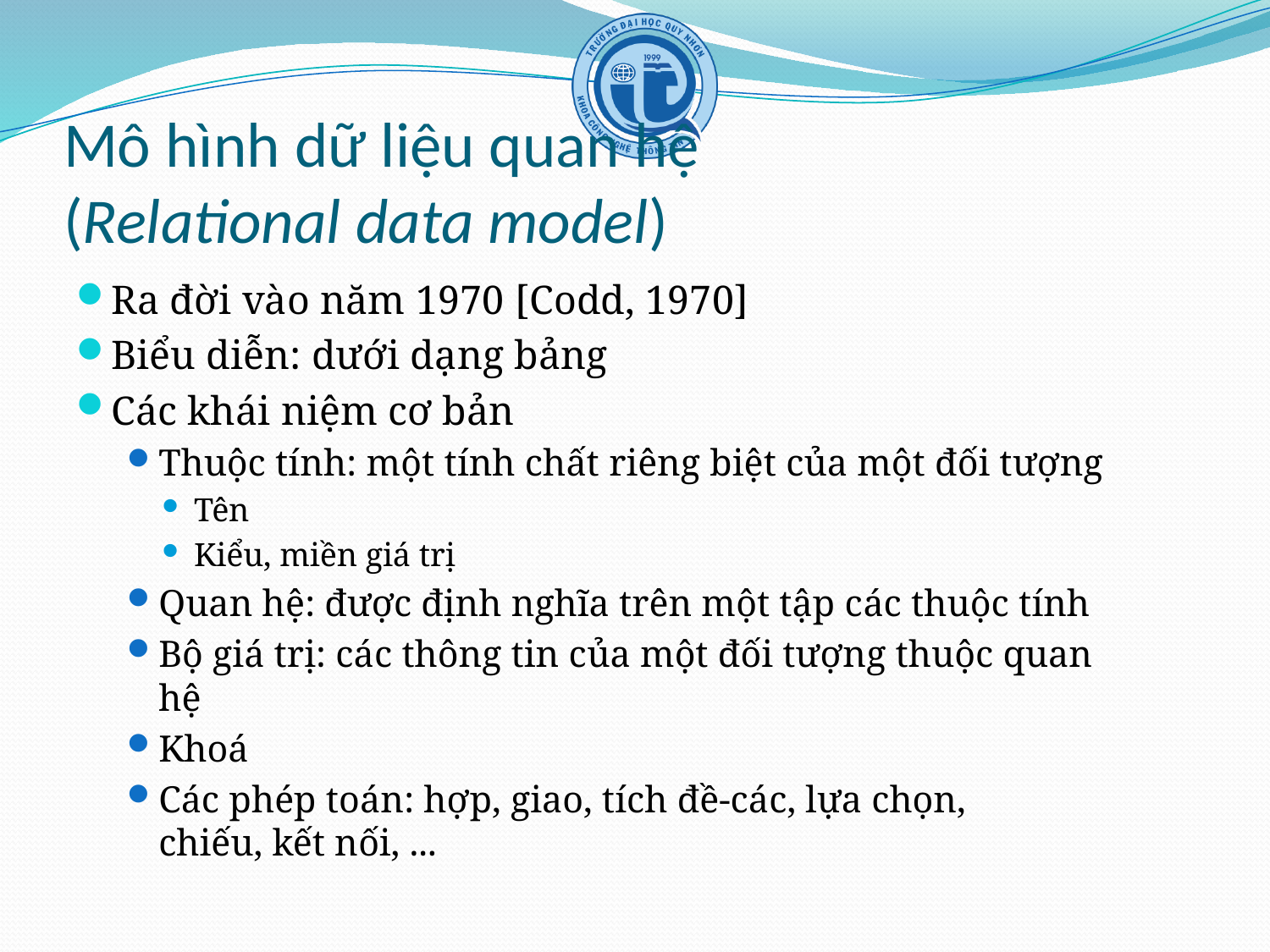

# Mô hình dữ liệu quan hệ (Relational data model)
Ra đời vào năm 1970 [Codd, 1970]
Biểu diễn: dưới dạng bảng
Các khái niệm cơ bản
Thuộc tính: một tính chất riêng biệt của một đối tượng
Tên
Kiểu, miền giá trị
Quan hệ: được định nghĩa trên một tập các thuộc tính
Bộ giá trị: các thông tin của một đối tượng thuộc quan
hệ
Khoá
Các phép toán: hợp, giao, tích đề-các, lựa chọn,
chiếu, kết nối, ...